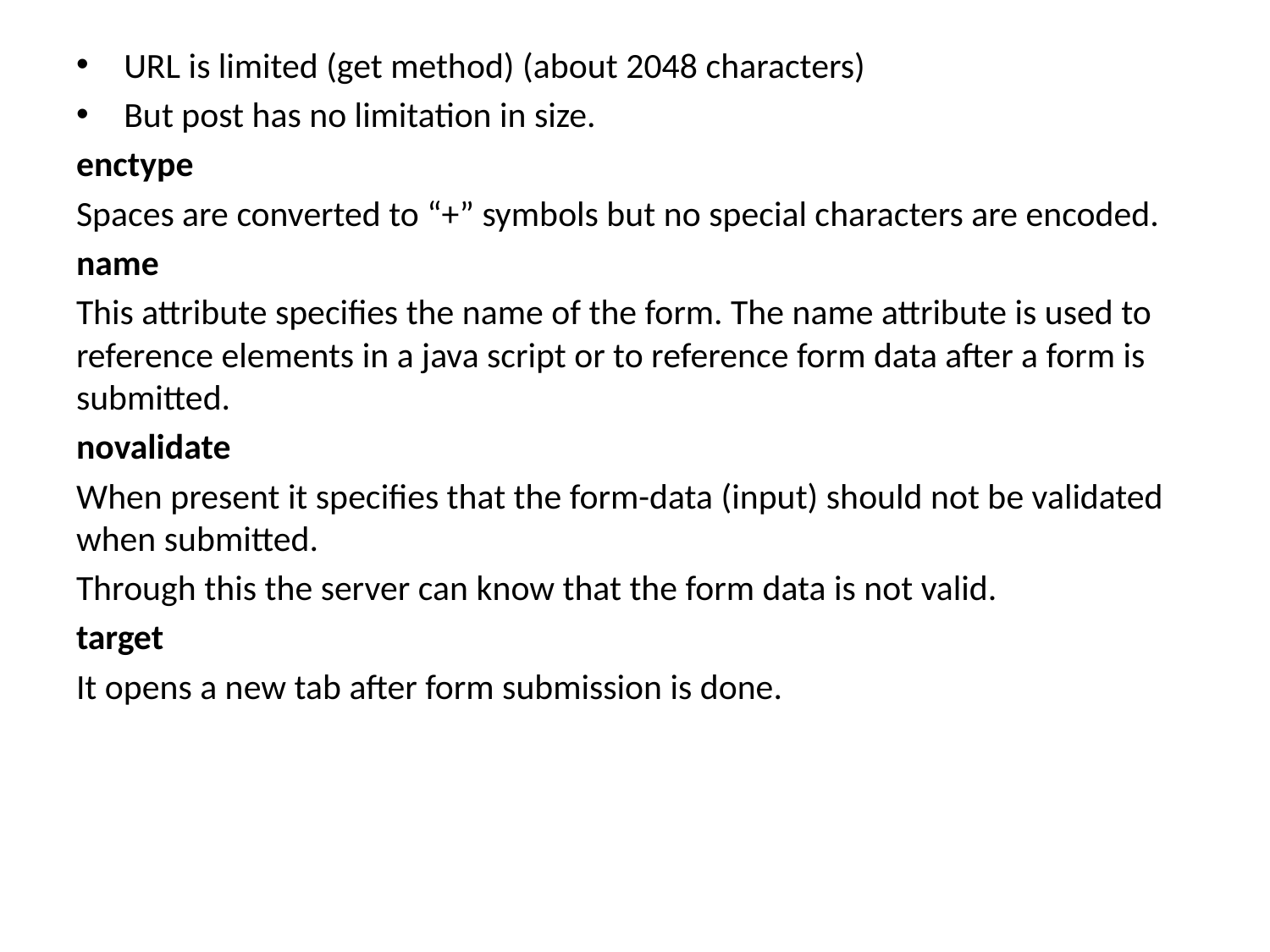

URL is limited (get method) (about 2048 characters)
But post has no limitation in size.
enctype
Spaces are converted to “+” symbols but no special characters are encoded.
name
This attribute specifies the name of the form. The name attribute is used to reference elements in a java script or to reference form data after a form is submitted.
novalidate
When present it specifies that the form-data (input) should not be validated when submitted.
Through this the server can know that the form data is not valid.
target
It opens a new tab after form submission is done.